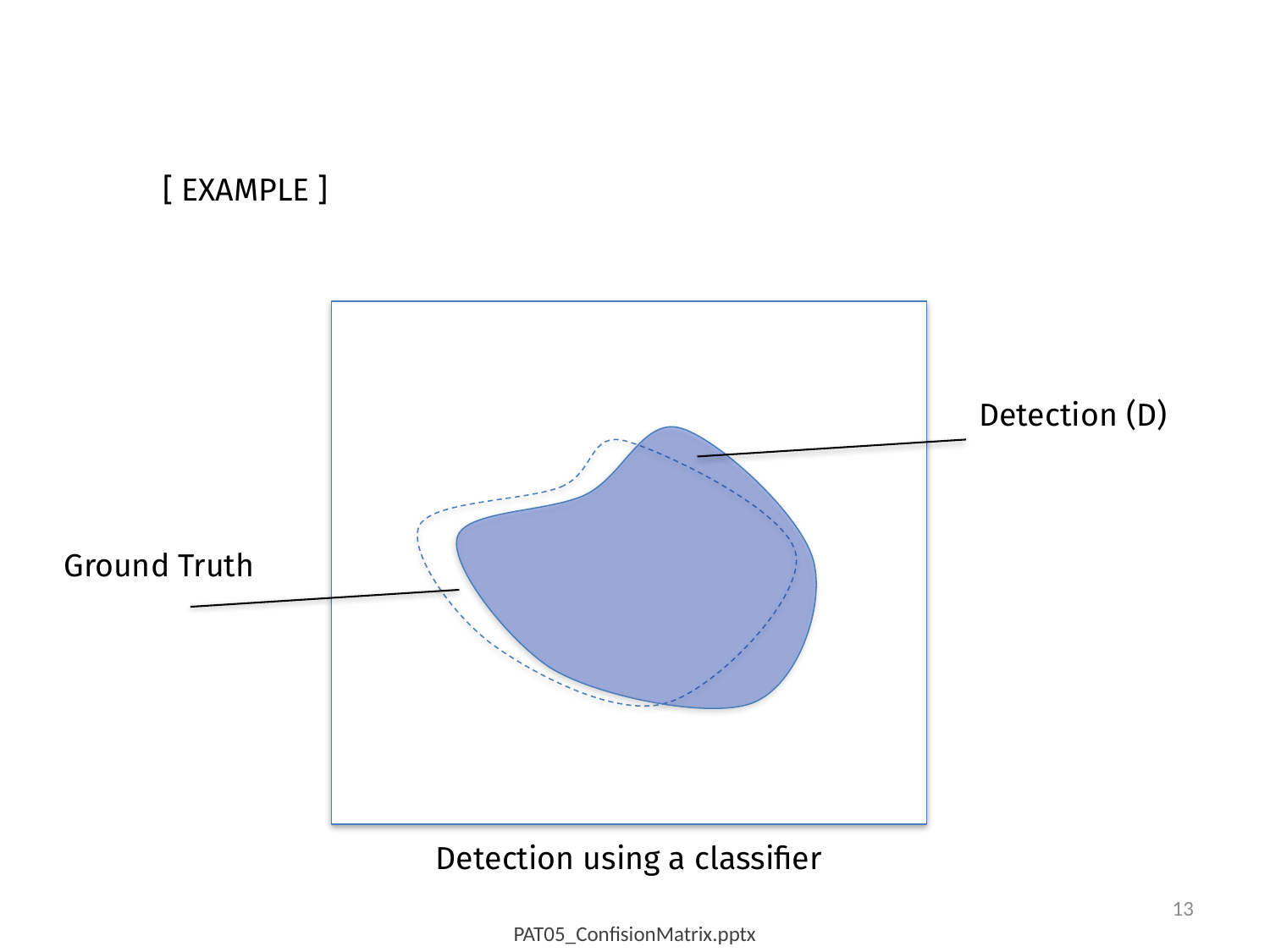

[ EXAMPLE ]

Detection (D)

Ground Truth
Detection using a classifier
13
PAT05_ConfisionMatrix.pptx